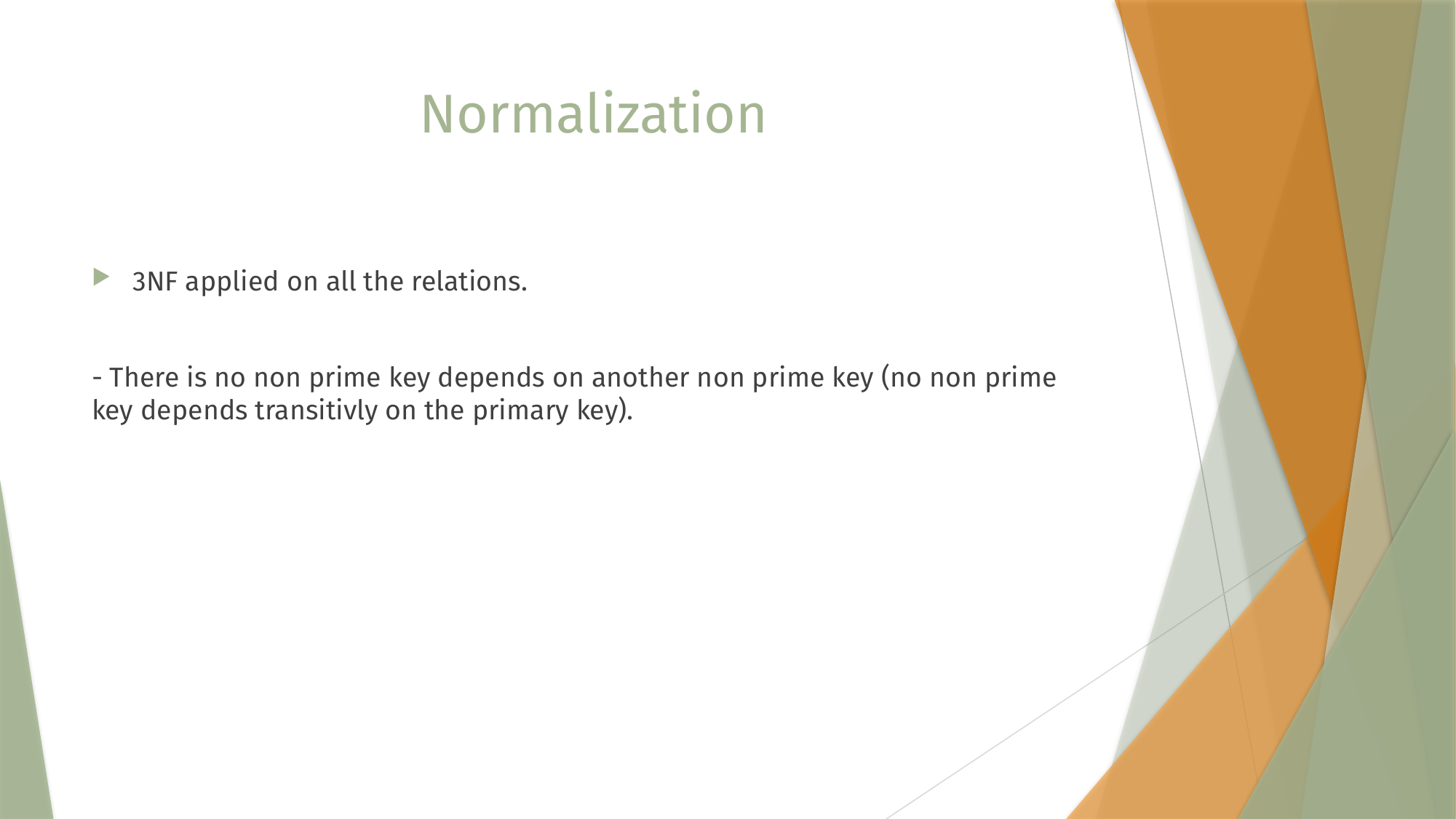

# Normalization
3NF applied on all the relations.

- There is no non prime key depends on another non prime key (no non prime key depends transitivly on the primary key).